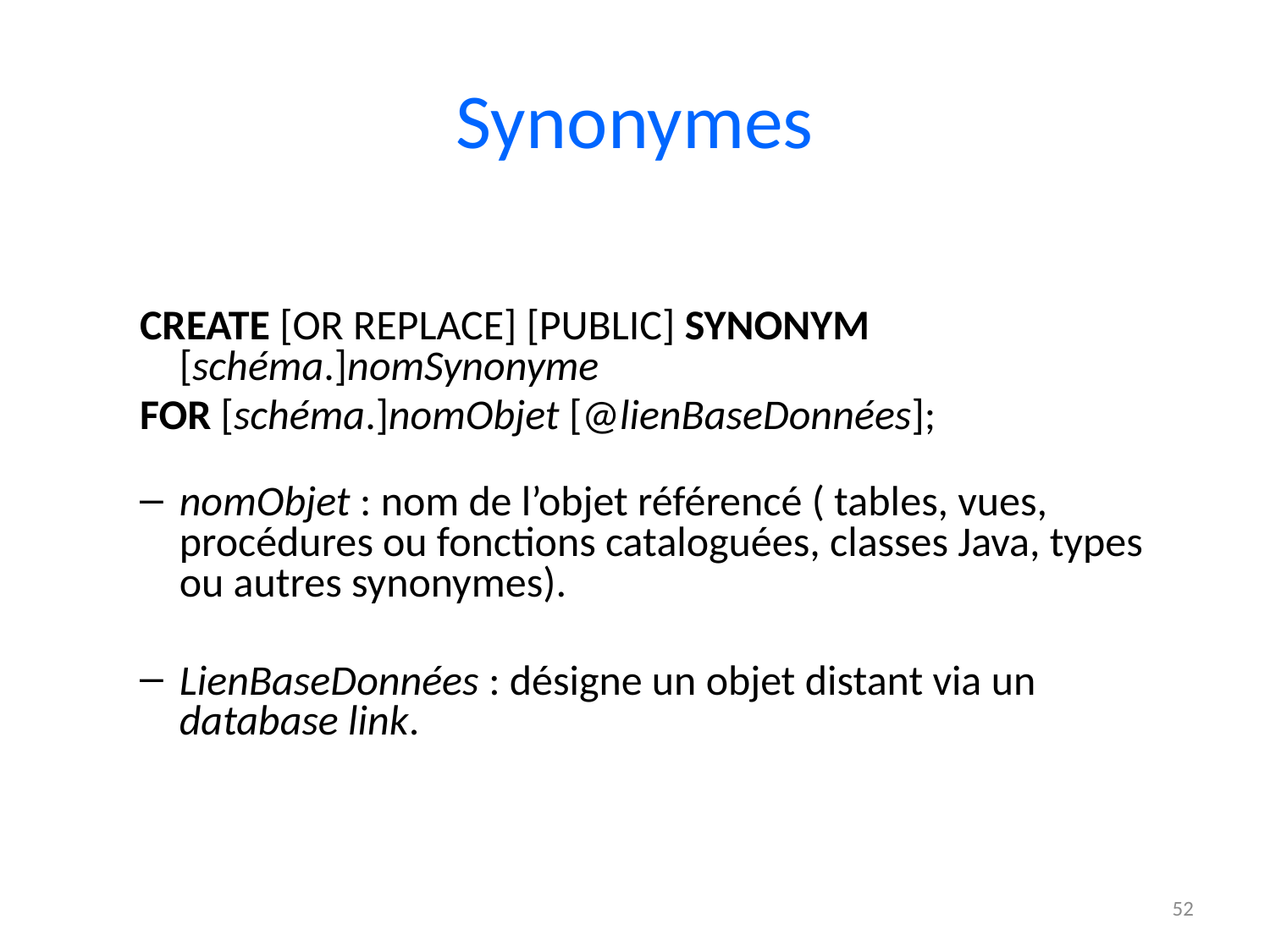

# Synonymes

CREATE [OR REPLACE] [PUBLIC] SYNONYM [schéma.]nomSynonyme
FOR [schéma.]nomObjet [@lienBaseDonnées];

nomObjet : nom de l’objet référencé ( tables, vues, procédures ou fonctions cataloguées, classes Java, types ou autres synonymes).

LienBaseDonnées : désigne un objet distant via un database link.
52